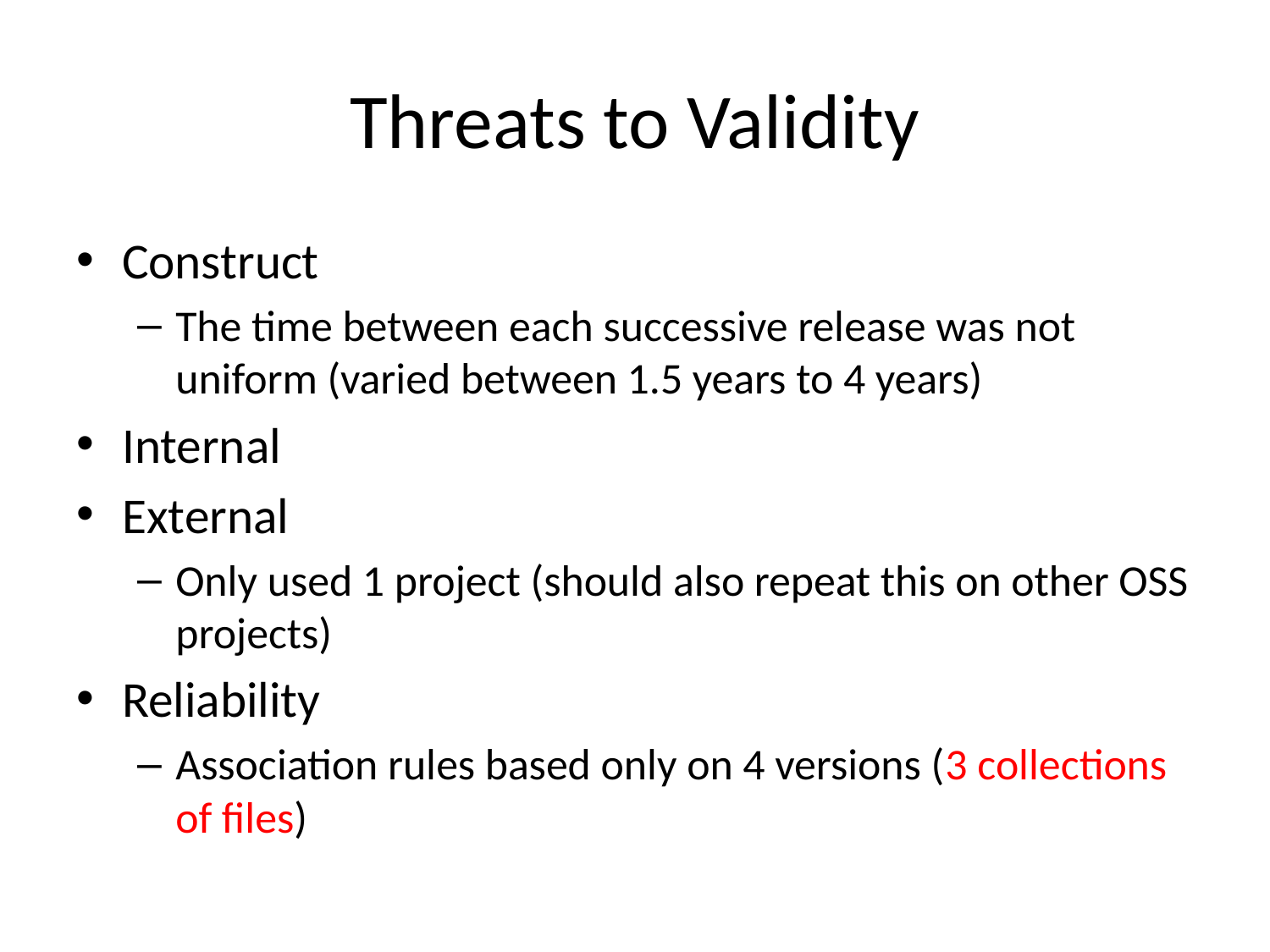

# Threats to Validity
Construct
The time between each successive release was not uniform (varied between 1.5 years to 4 years)
Internal
External
Only used 1 project (should also repeat this on other OSS projects)
Reliability
Association rules based only on 4 versions (3 collections of files)